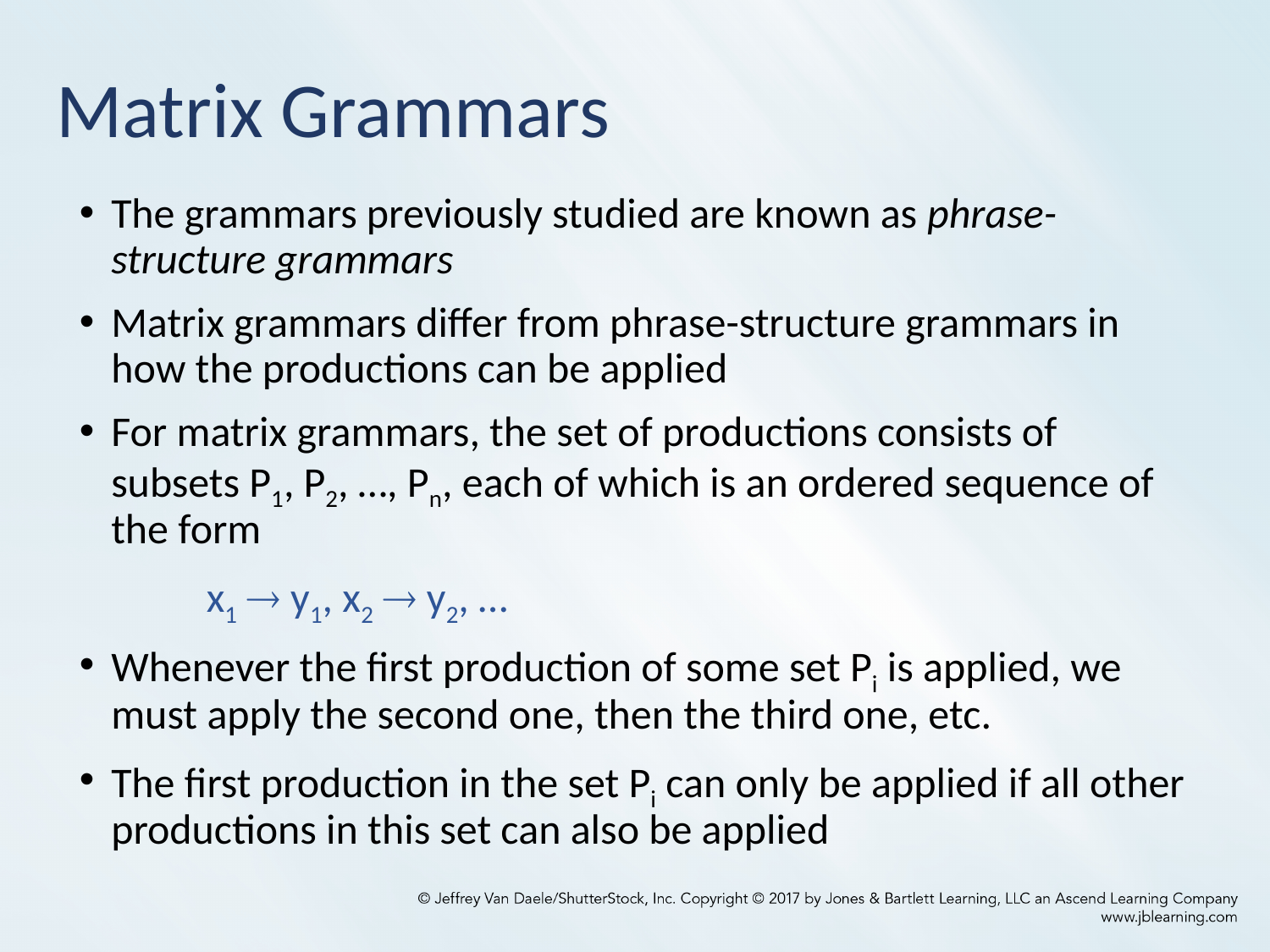

# Matrix Grammars
The grammars previously studied are known as phrase-structure grammars
Matrix grammars differ from phrase-structure grammars in how the productions can be applied
For matrix grammars, the set of productions consists of subsets P1, P2, …, Pn, each of which is an ordered sequence of the form
	x1 → y1, x2 → y2, …
Whenever the first production of some set Pi is applied, we must apply the second one, then the third one, etc.
The first production in the set Pi can only be applied if all other productions in this set can also be applied